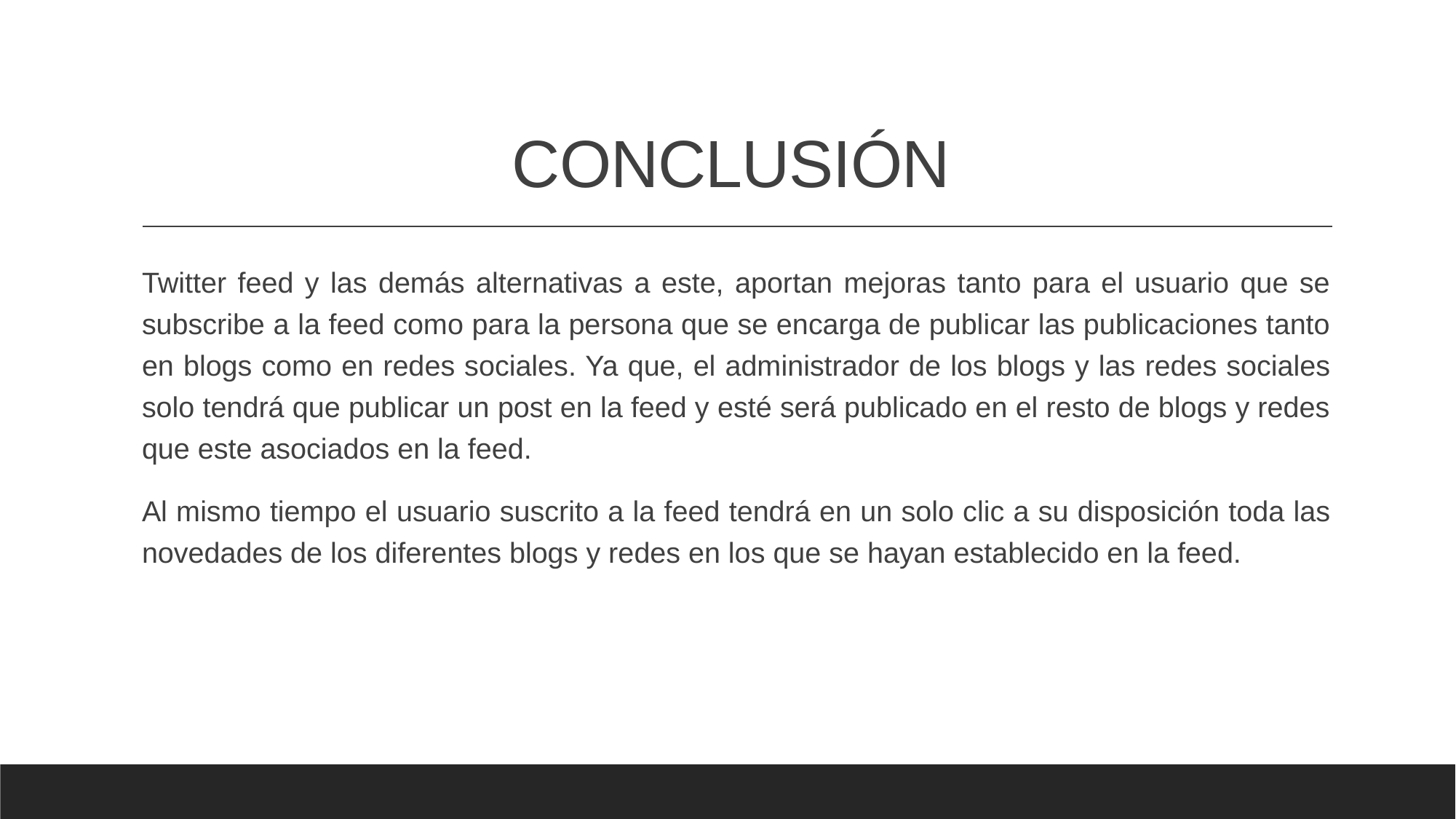

# CONCLUSIÓN
Twitter feed y las demás alternativas a este, aportan mejoras tanto para el usuario que se subscribe a la feed como para la persona que se encarga de publicar las publicaciones tanto en blogs como en redes sociales. Ya que, el administrador de los blogs y las redes sociales solo tendrá que publicar un post en la feed y esté será publicado en el resto de blogs y redes que este asociados en la feed.
Al mismo tiempo el usuario suscrito a la feed tendrá en un solo clic a su disposición toda las novedades de los diferentes blogs y redes en los que se hayan establecido en la feed.